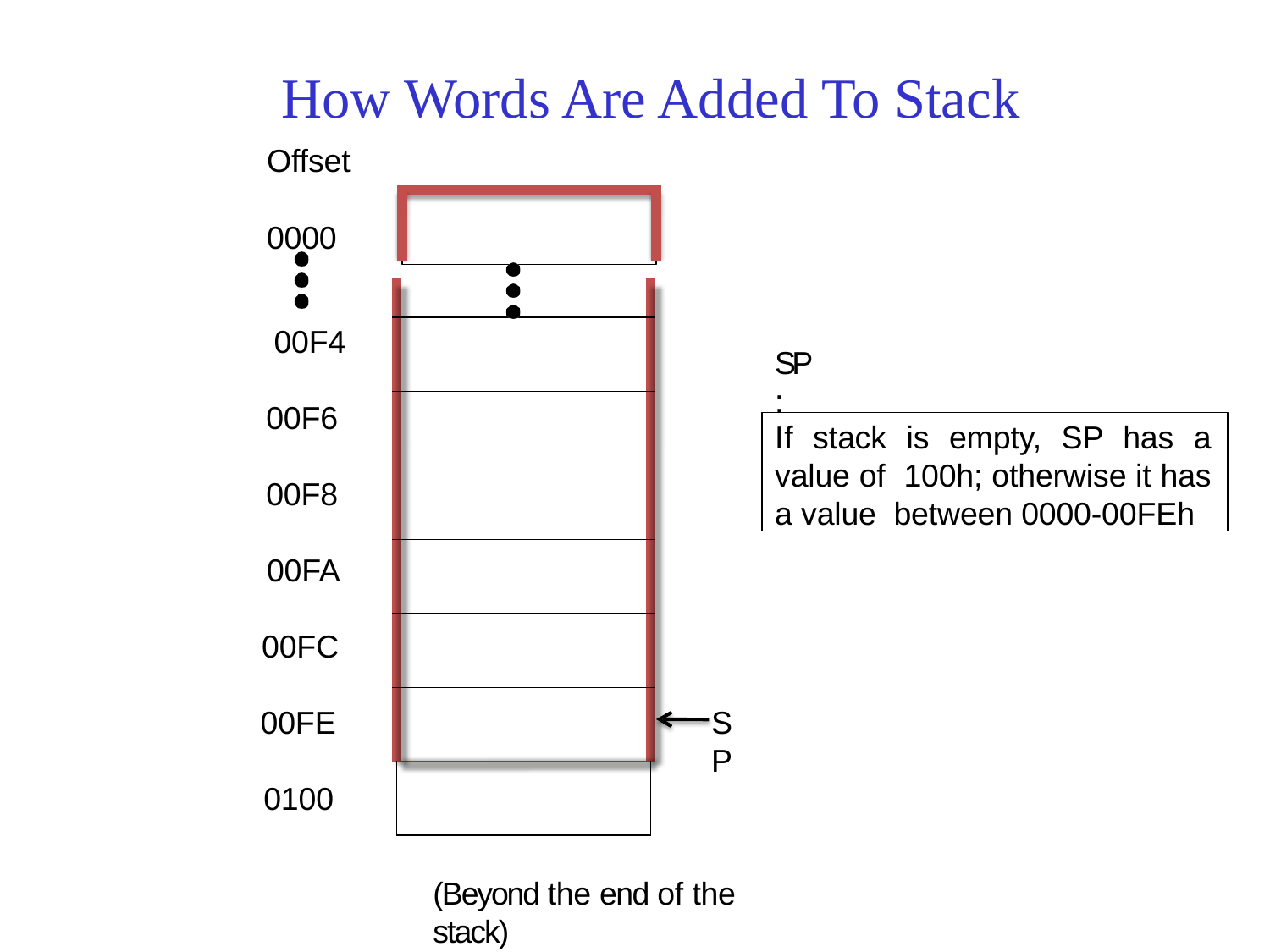

# How Words Are Added To Stack
Offset

0000

00F6
00F8
00FA
00FC
00FE
00F4

|  |
| --- |
|  |
|  |
|  |
|  |
|  |
|  |
|  |

SP:
If stack is empty, SP has a value of  100h; otherwise it has a value  between 0000-00FEh

SP

0100

(Beyond the end of the stack)